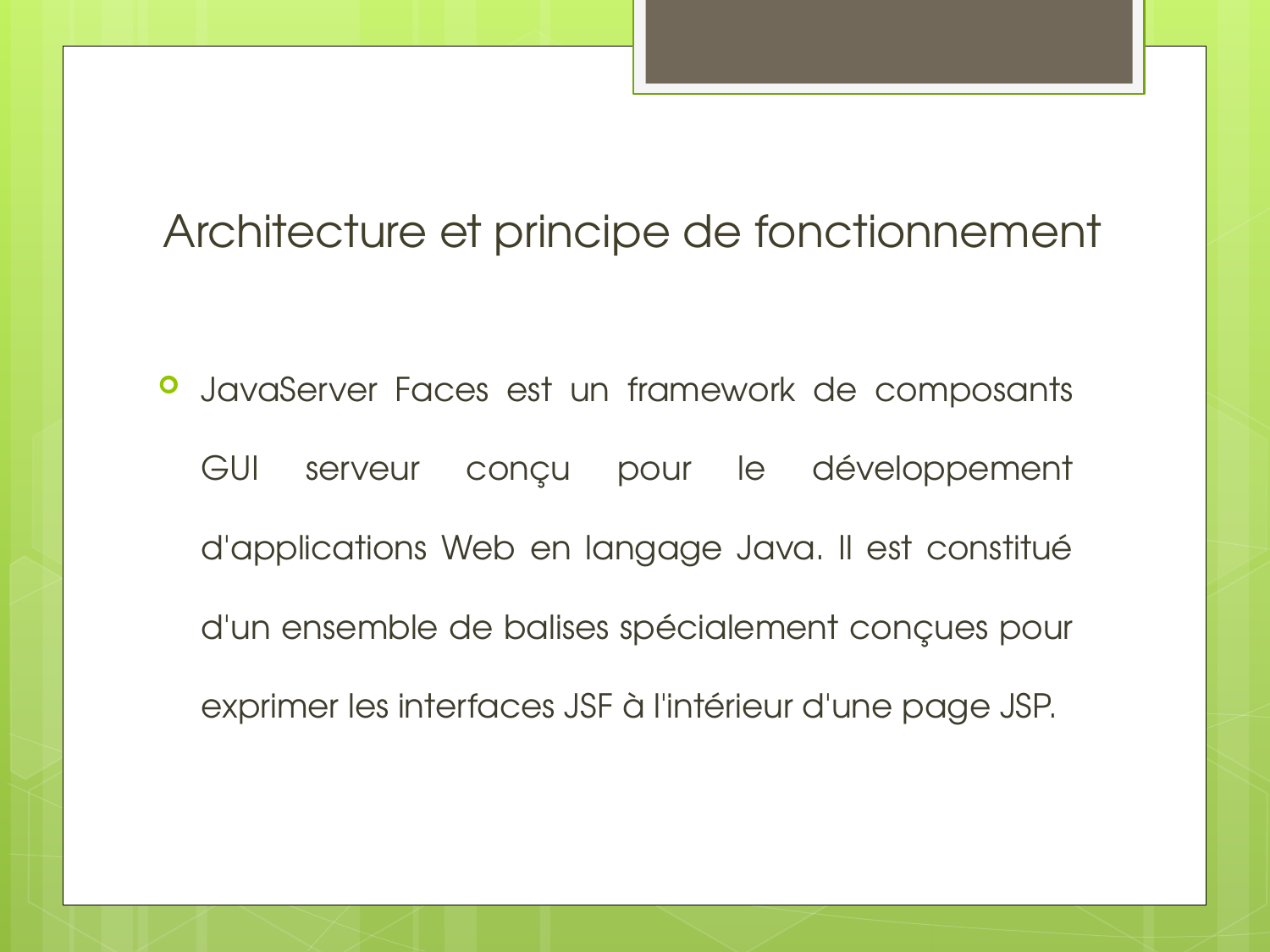

# Architecture et principe de fonctionnement
JavaServer Faces est un framework de composants GUI serveur conçu pour le développement d'applications Web en langage Java. Il est constitué d'un ensemble de balises spécialement conçues pour exprimer les interfaces JSF à l'intérieur d'une page JSP.